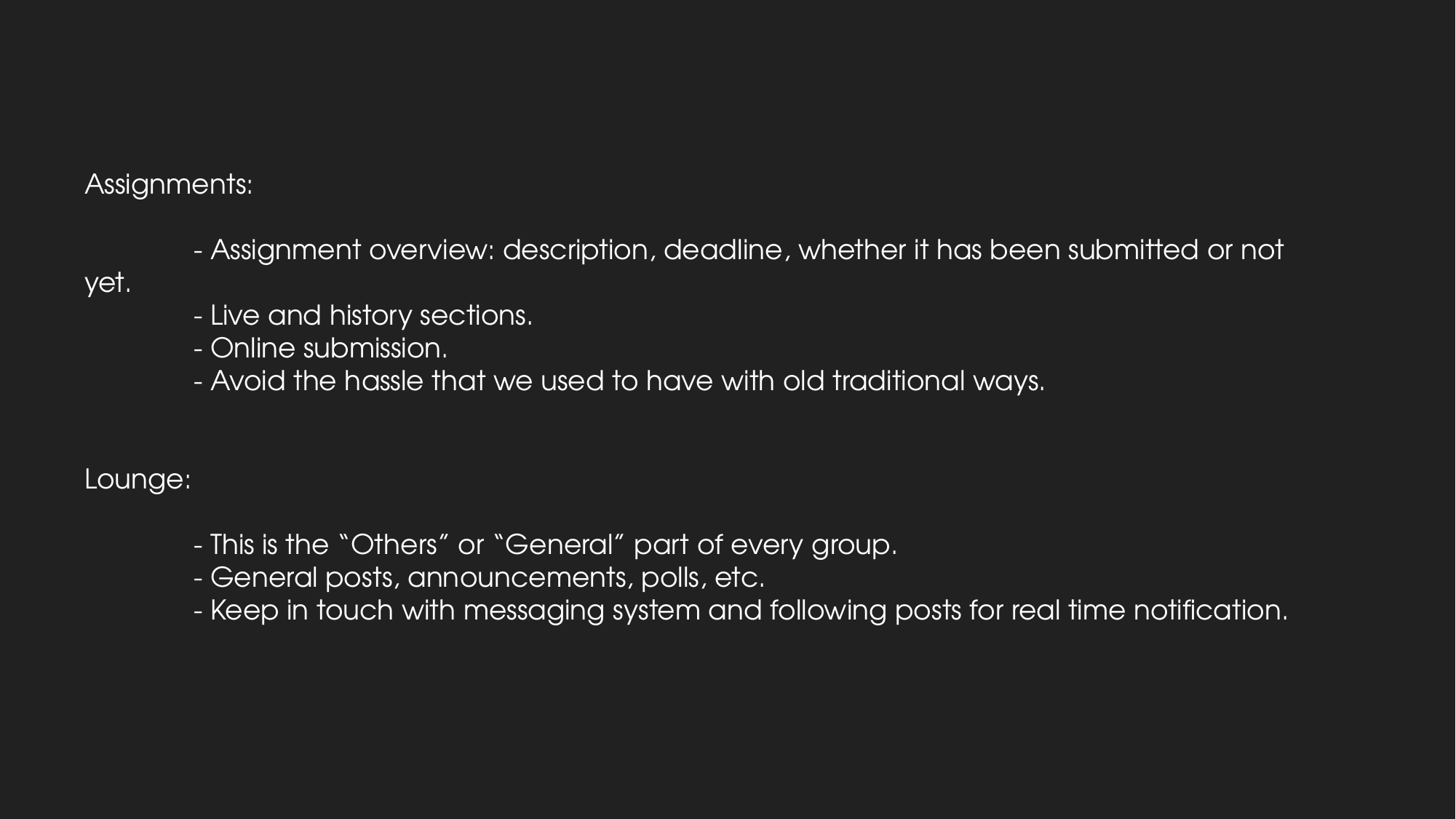

Assignments:

 	- Assignment overview: description, deadline, whether it has been submitted or not yet.
	- Live and history sections.
	- Online submission.
	- Avoid the hassle that we used to have with old traditional ways.

Lounge:

	- This is the “Others” or “General” part of every group.
	- General posts, announcements, polls, etc.
	- Keep in touch with messaging system and following posts for real time notification.